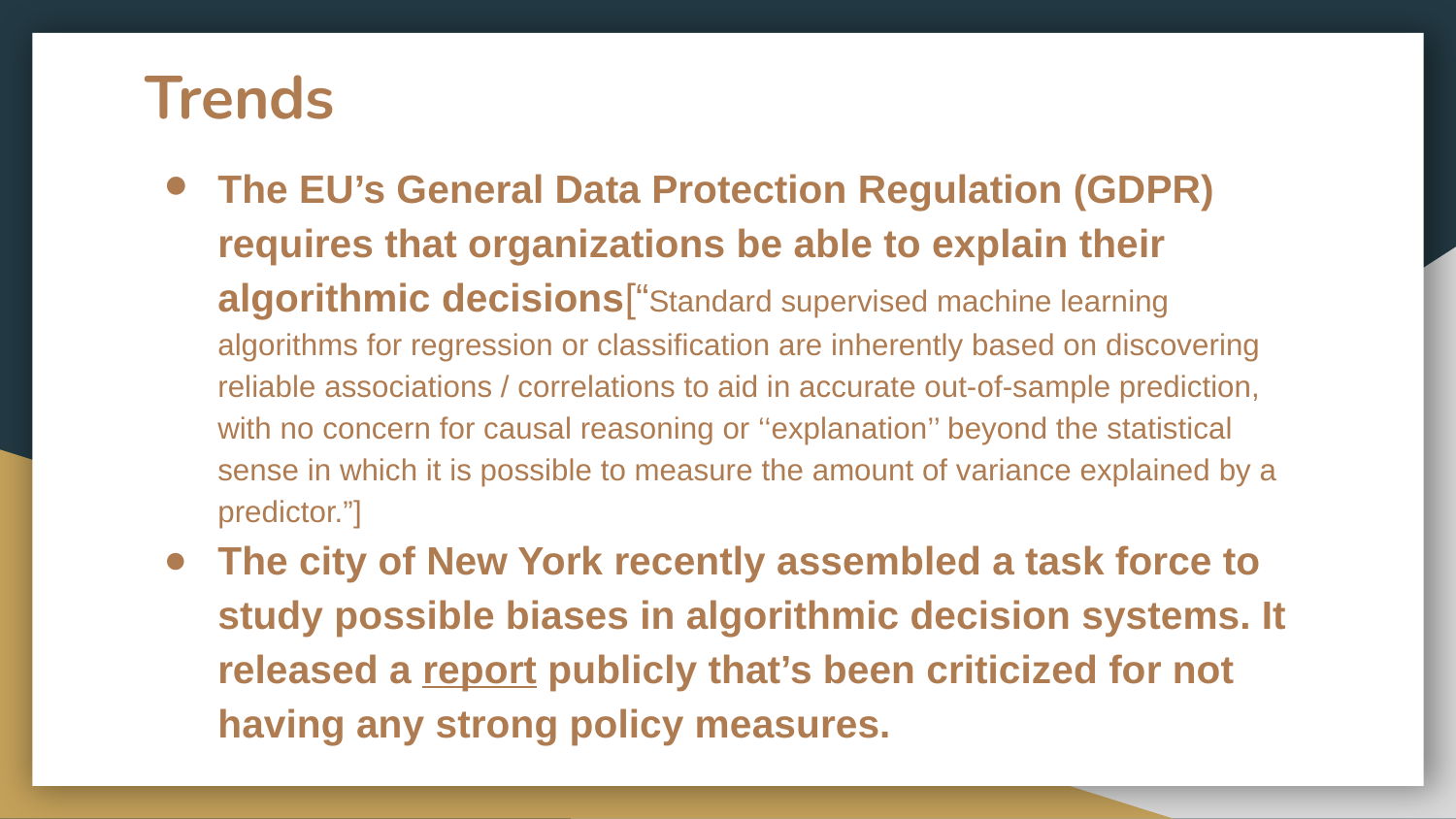

# Trends
The EU’s General Data Protection Regulation (GDPR) requires that organizations be able to explain their algorithmic decisions[“Standard supervised machine learning algorithms for regression or classification are inherently based on discovering reliable associations / correlations to aid in accurate out-of-sample prediction, with no concern for causal reasoning or ‘‘explanation’’ beyond the statistical sense in which it is possible to measure the amount of variance explained by a predictor.”]
The city of New York recently assembled a task force to study possible biases in algorithmic decision systems. It released a report publicly that’s been criticized for not having any strong policy measures.